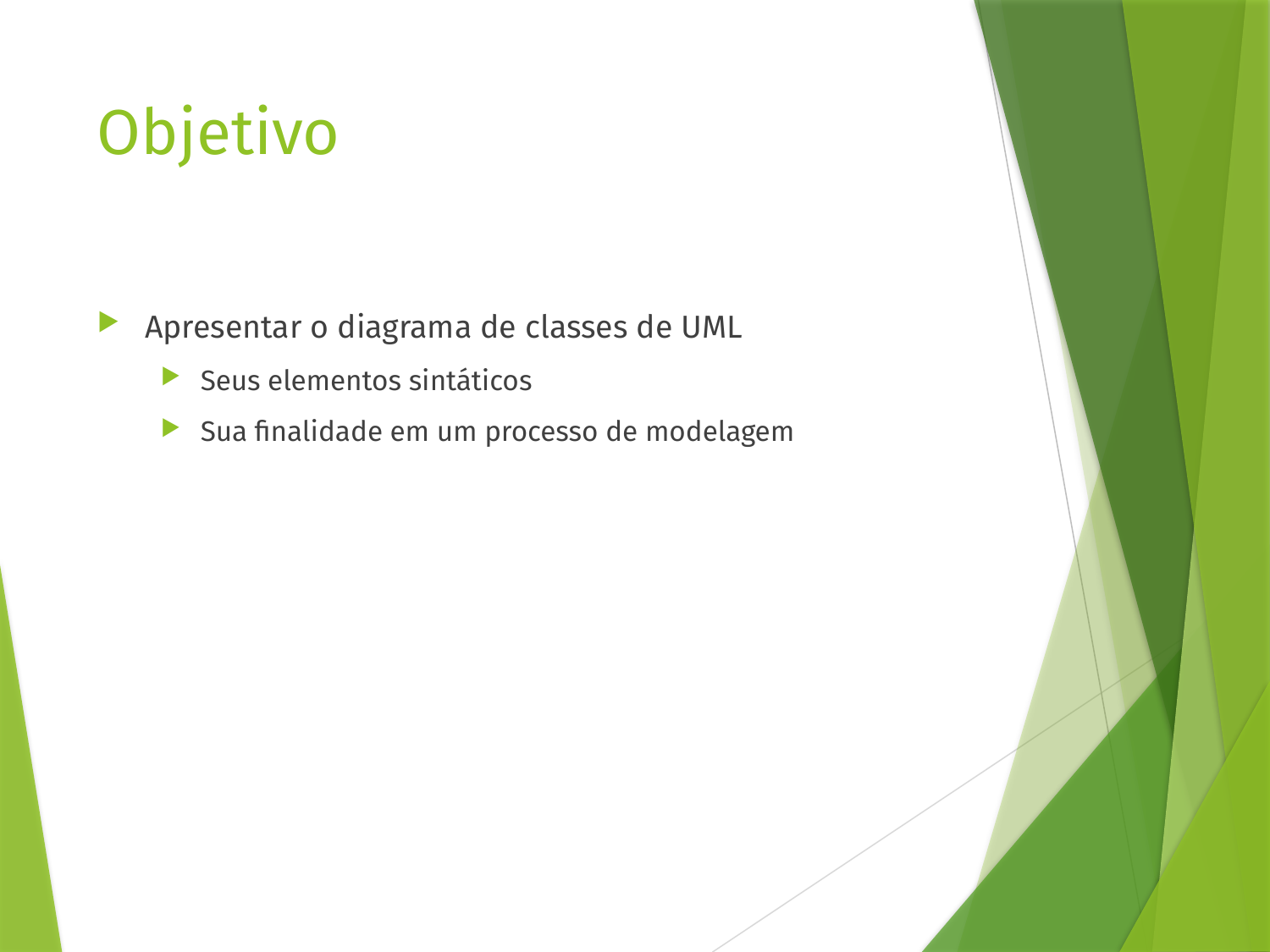

# Objetivo
Apresentar o diagrama de classes de UML
Seus elementos sintáticos
Sua finalidade em um processo de modelagem